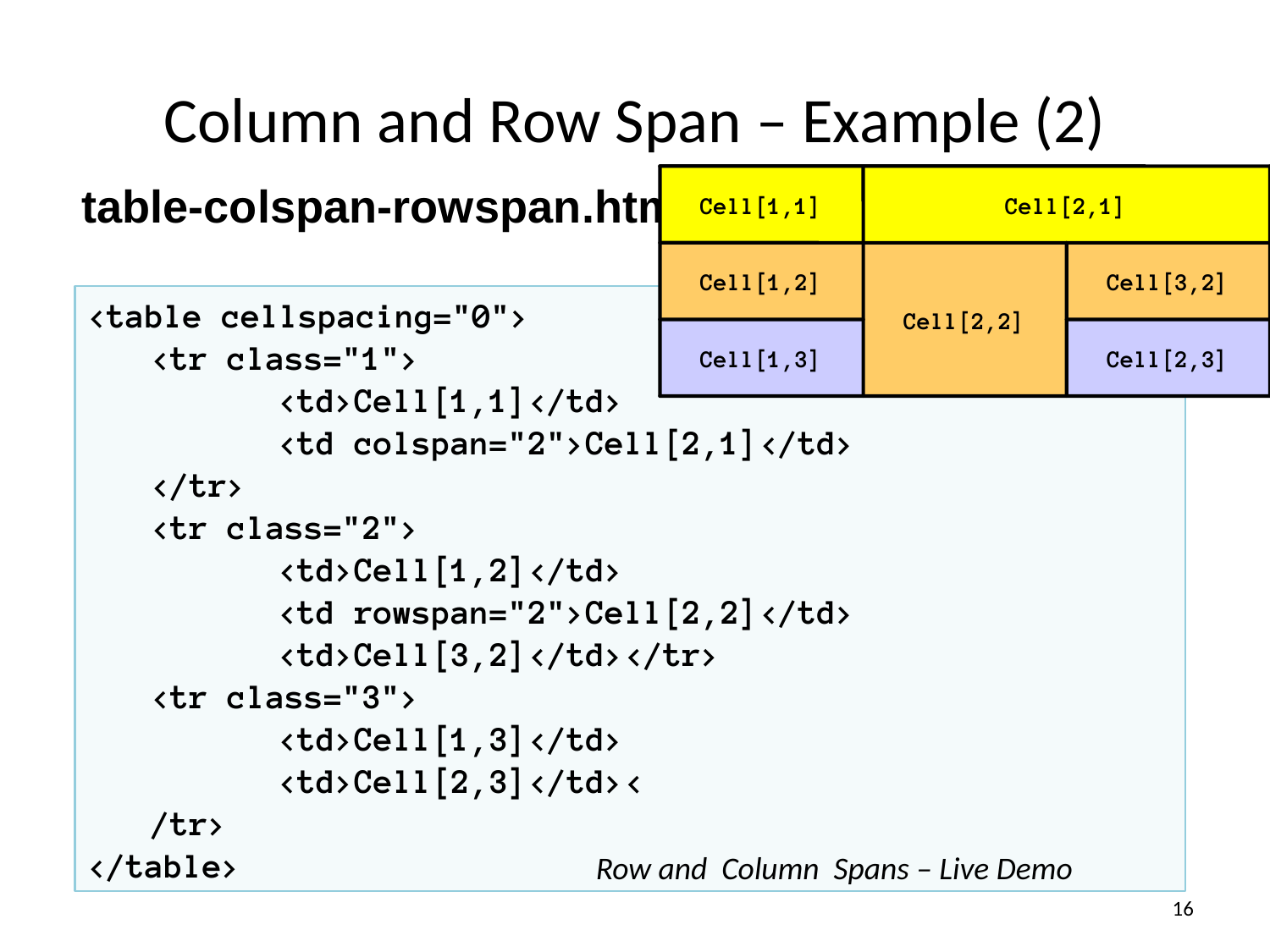

# Column and Row Span – Example (2)
table-colspan-rowspan.html
Cell[1,1]

Cell[2,1]

Cell[1,2]

Cell[2,2]
Cell[3,2]

Cell[1,3]

Cell[2,3]

<table cellspacing="0">
<tr class="1">
	<td>Cell[1,1]</td>
	<td colspan="2">Cell[2,1]</td>
</tr>
<tr class="2">
	<td>Cell[1,2]</td>
	<td rowspan="2">Cell[2,2]</td>
	<td>Cell[3,2]</td></tr>
<tr class="3">
	<td>Cell[1,3]</td>
	<td>Cell[2,3]</td><
/tr>
</table>

Row and  Column  Spans – Live Demo
16